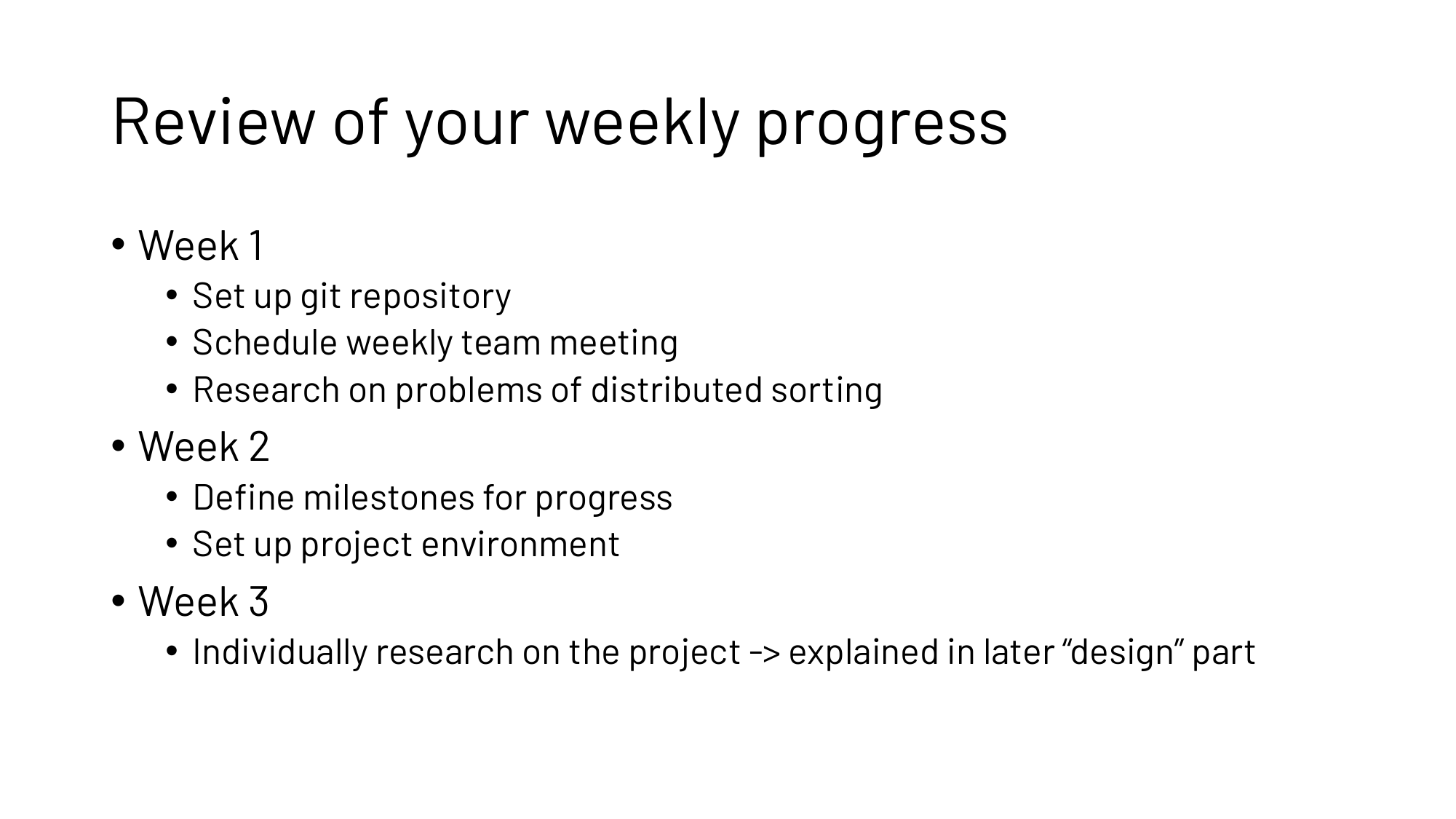

# Review of your weekly progress
Week 1
Set up git repository
Schedule weekly team meeting
Research on problems of distributed sorting
Week 2
Define milestones for progress
Set up project environment
Week 3
Individually research on the project -> explained in later “design” part